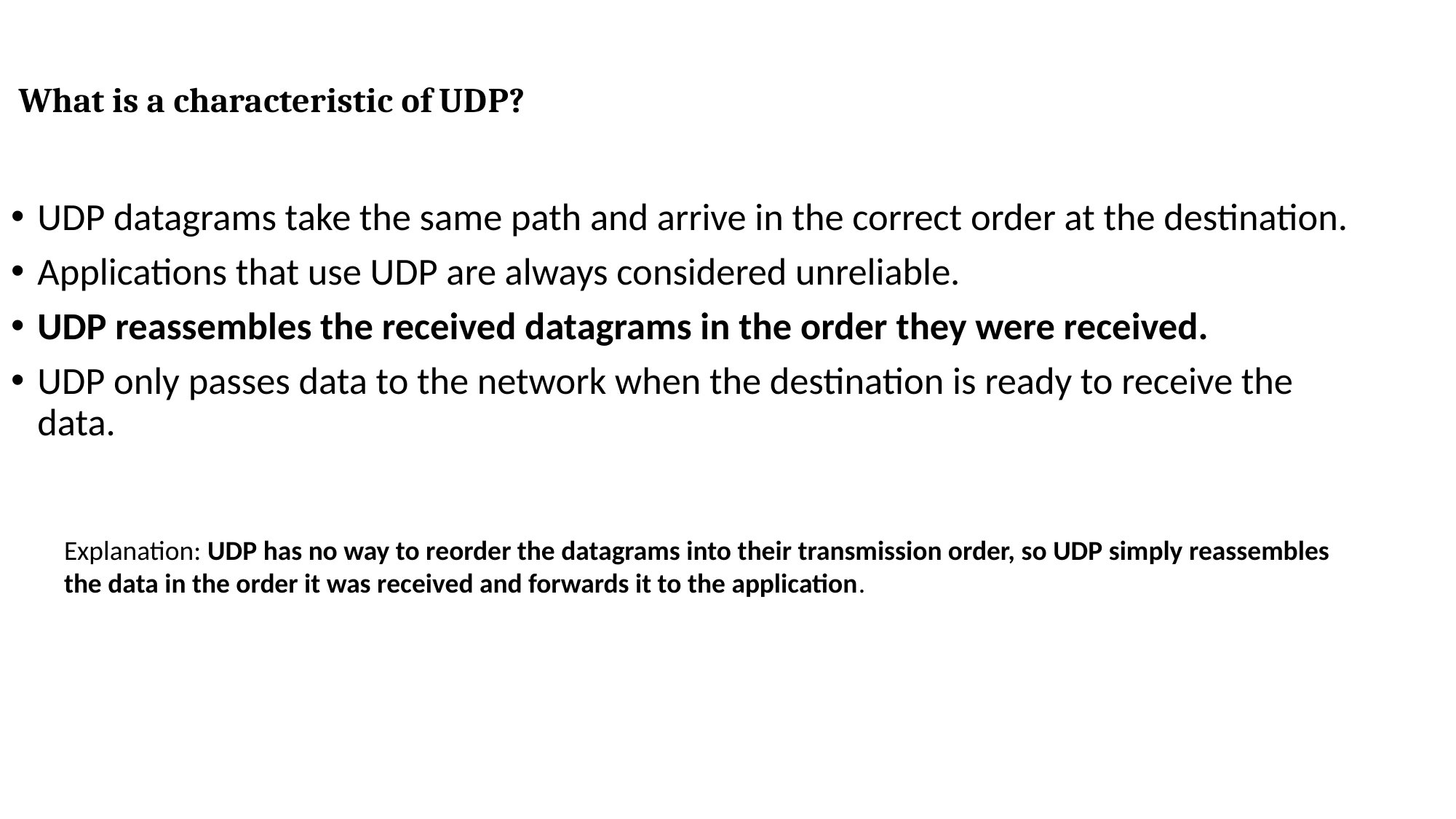

# What is a characteristic of UDP?
UDP datagrams take the same path and arrive in the correct order at the destination.​
Applications that use UDP are always considered unreliable.​
UDP reassembles the received datagrams in the order they were received.
UDP only passes data to the network when the destination is ready to receive the data.
Explanation: UDP has no way to reorder the datagrams into their transmission order, so UDP simply reassembles the data in the order it was received and forwards it to the application.​